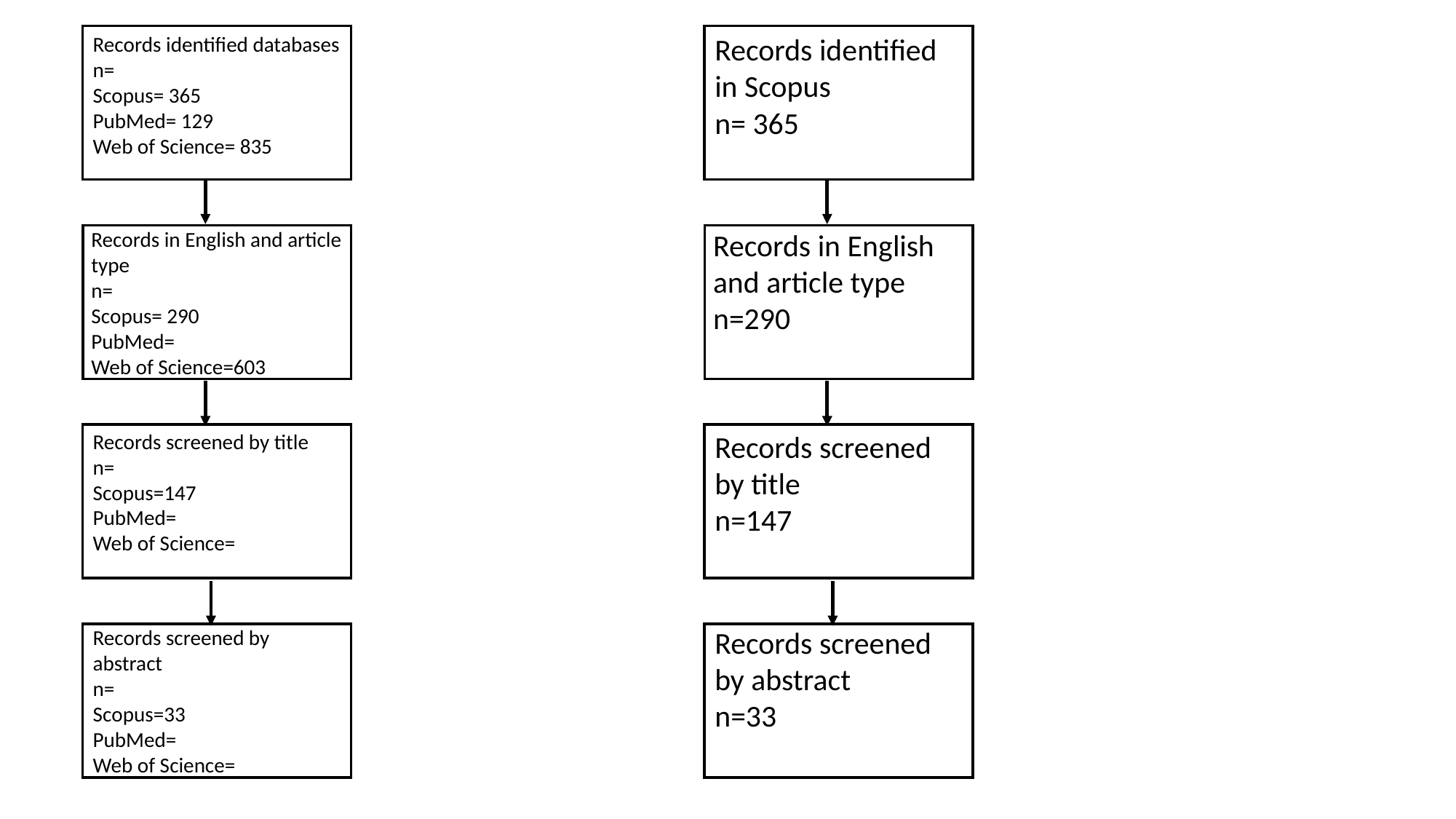

Records identified databases
n=
Scopus= 365
PubMed= 129
Web of Science= 835
Records identified in Scopus
n= 365

Records in English and article type
n=
Scopus= 290
PubMed=
Web of Science=603

Records in English and article type
n=290

Records screened by title
n=
Scopus=147
PubMed=
Web of Science=

Records screened by title
n=147

Records screened by abstract
n=
Scopus=33
PubMed=
Web of Science=

Records screened by abstract
n=33